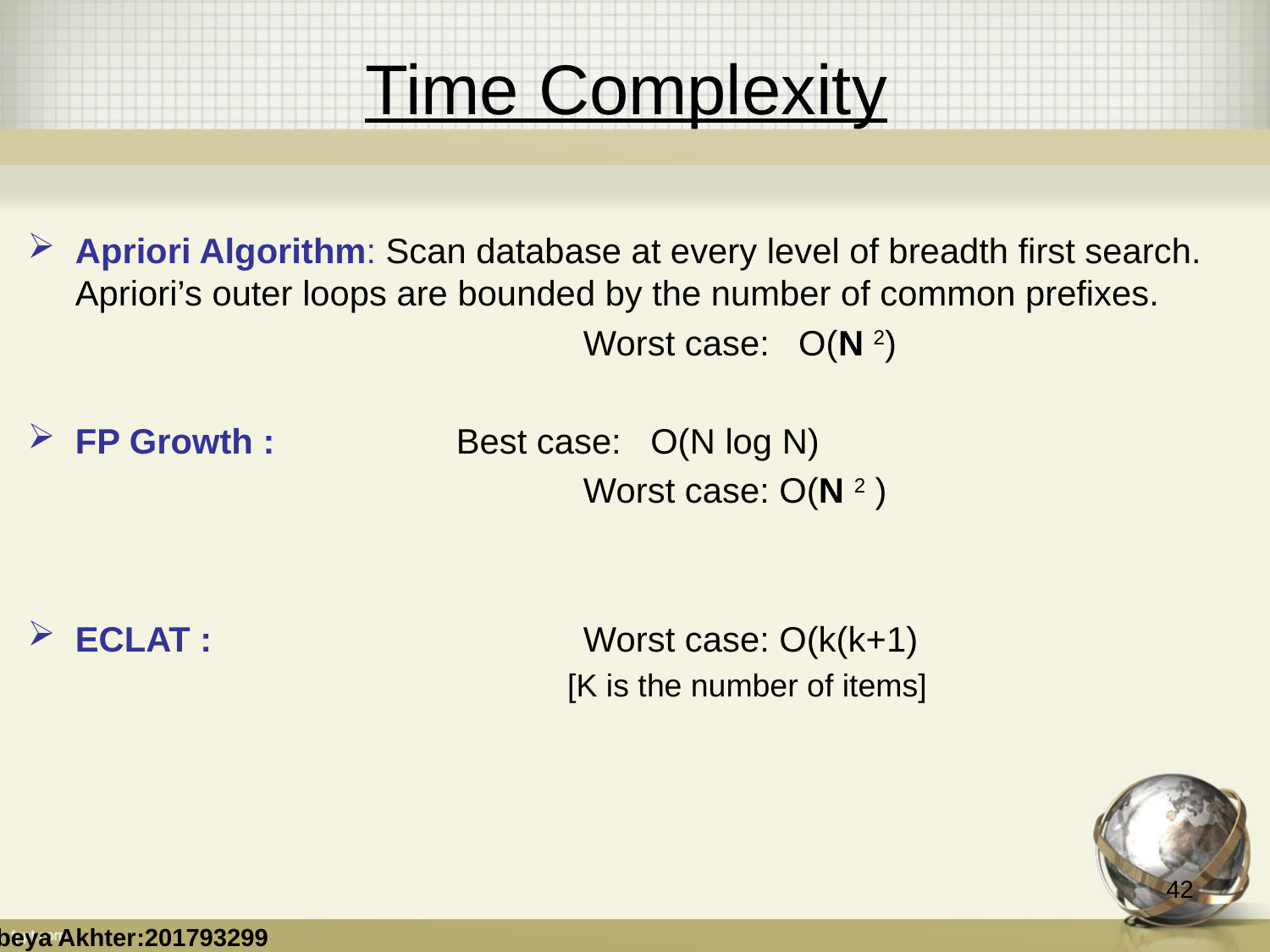

# Time Complexity
Apriori Algorithm: Scan database at every level of breadth first search. Apriori’s outer loops are bounded by the number of common prefixes.
					Worst case:   O(N 2)

FP Growth : 		Best case:   O(N log N)
					Worst case: O(N 2 )

ECLAT :			Worst case: O(k(k+1)
		[K is the number of items]

42
Rabeya Akhter:201793299